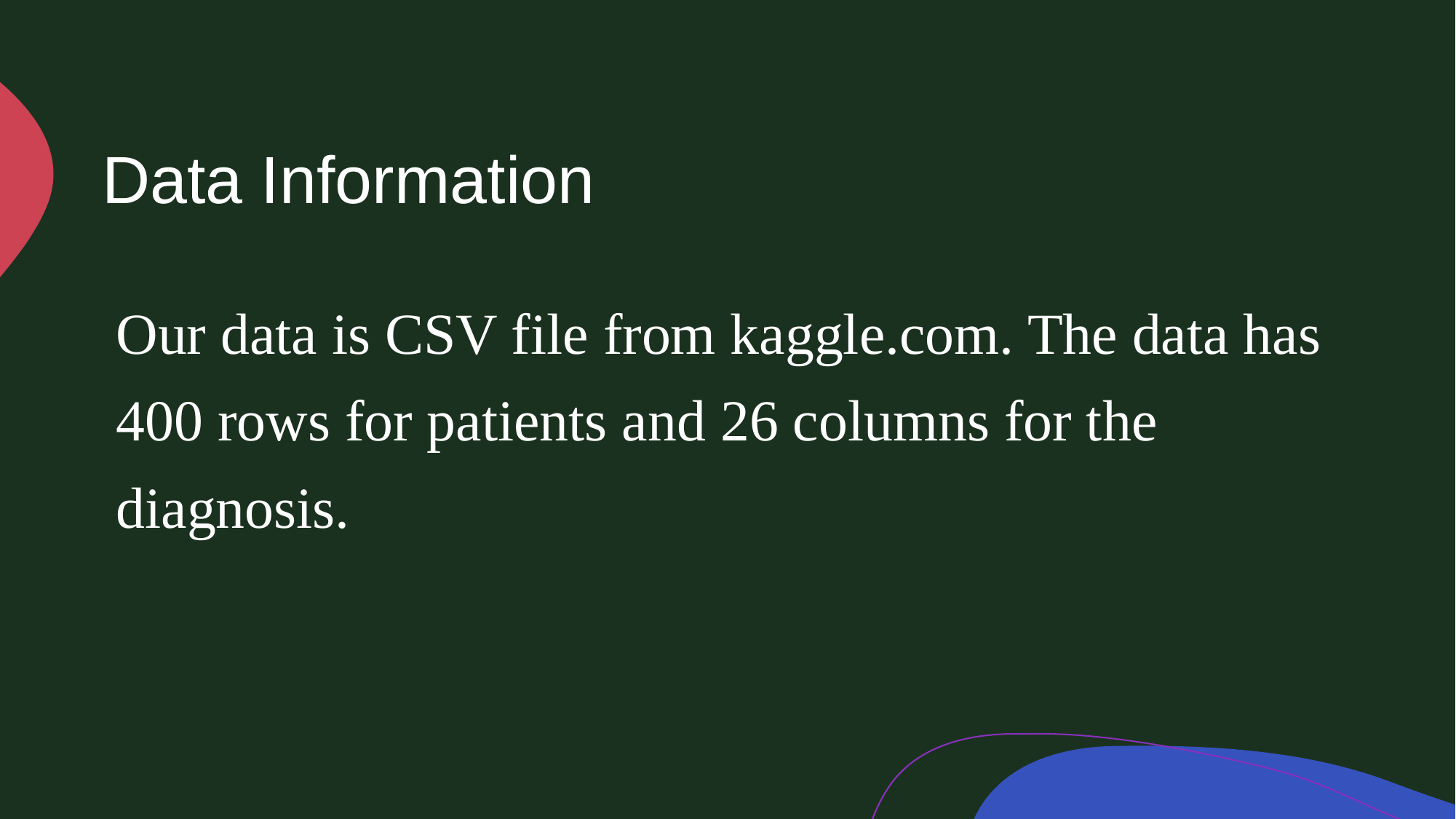

# Data Information
Our data is CSV file from kaggle.com. The data has 400 rows for patients and 26 columns for the diagnosis.